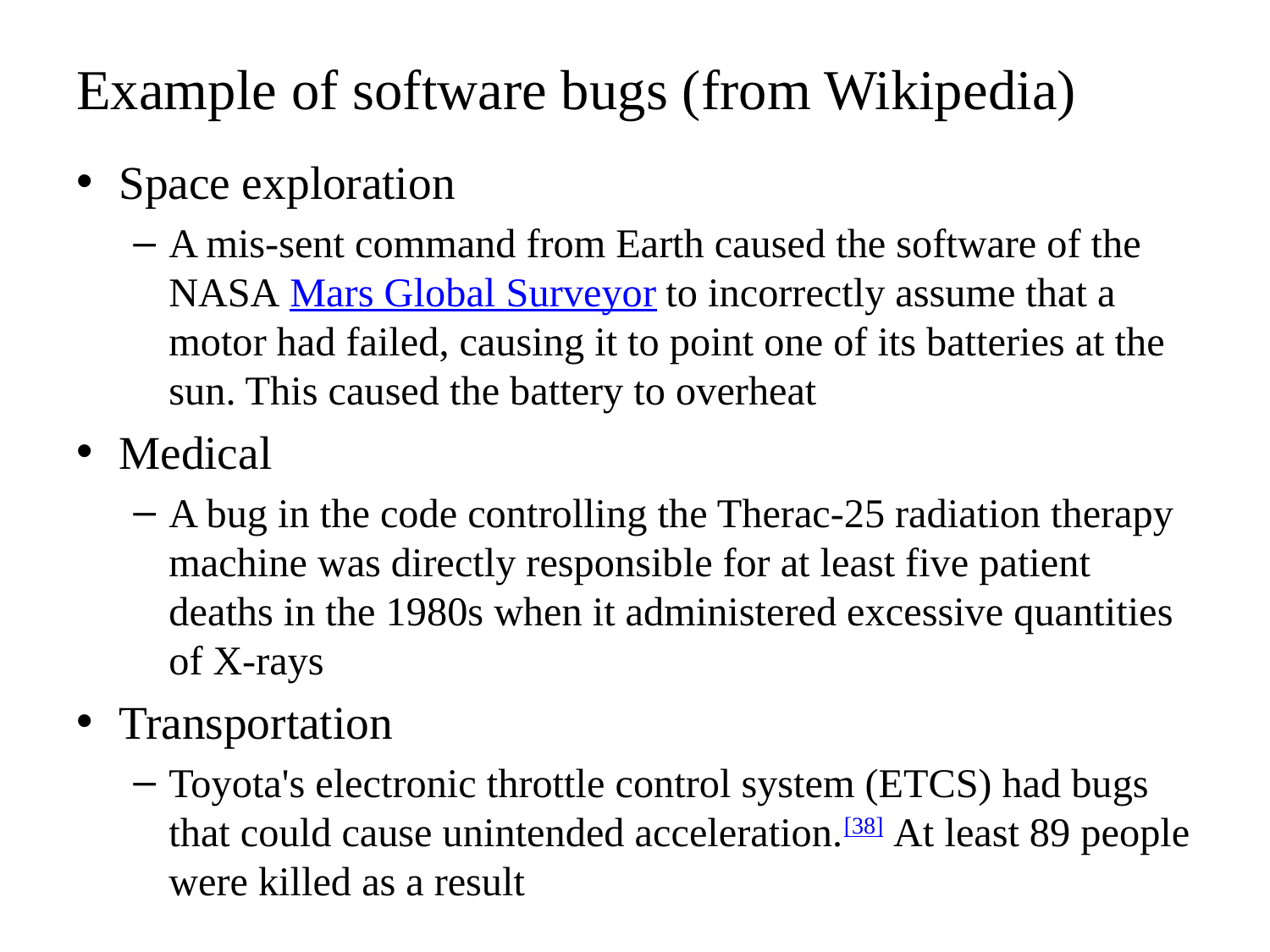

# Example of software bugs (from Wikipedia)
Space exploration
A mis-sent command from Earth caused the software of the NASA Mars Global Surveyor to incorrectly assume that a motor had failed, causing it to point one of its batteries at the sun. This caused the battery to overheat
Medical
A bug in the code controlling the Therac-25 radiation therapy machine was directly responsible for at least five patient deaths in the 1980s when it administered excessive quantities of X-rays
Transportation
Toyota's electronic throttle control system (ETCS) had bugs that could cause unintended acceleration.[38] At least 89 people were killed as a result